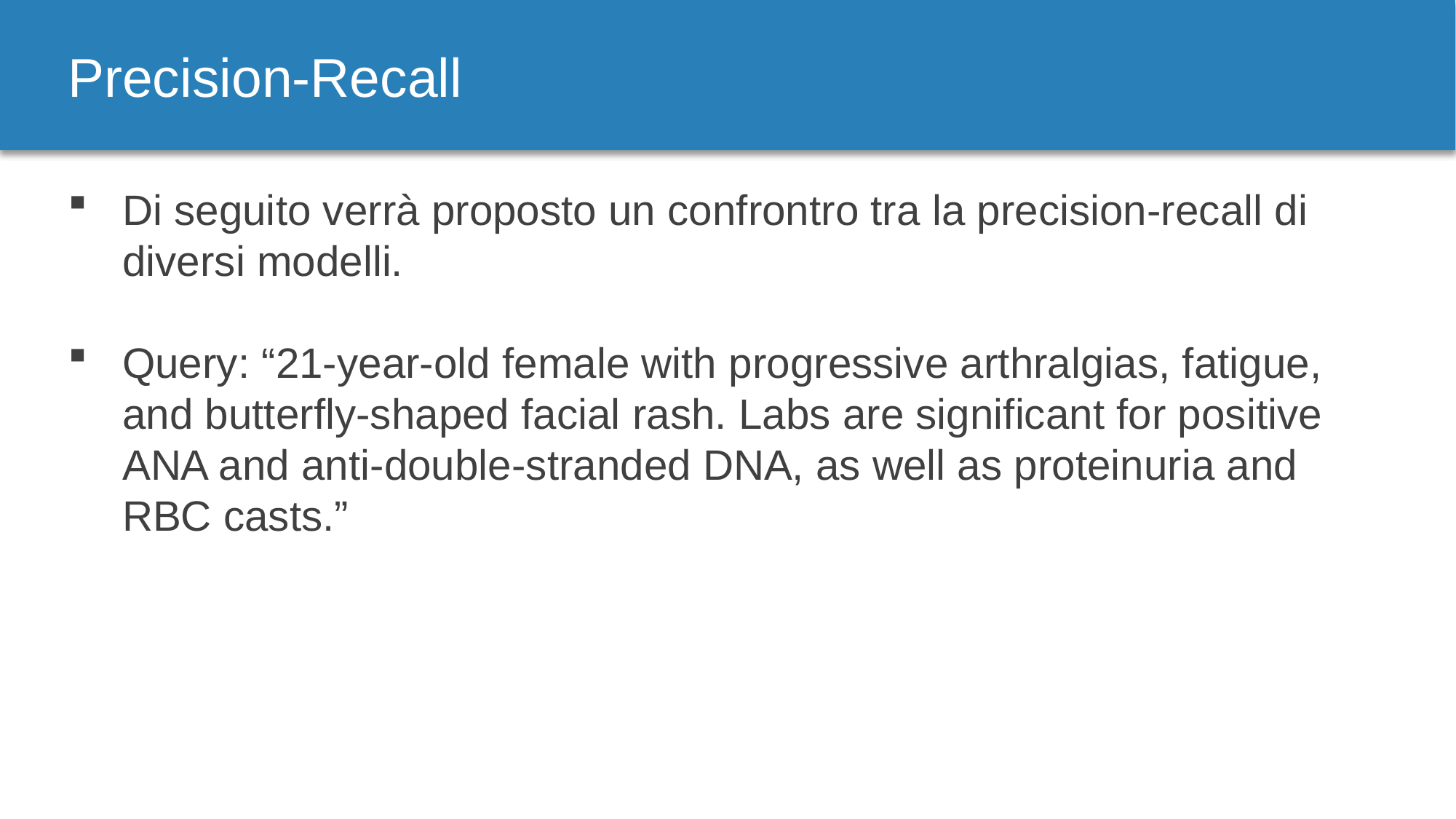

Precision-Recall
Di seguito verrà proposto un confrontro tra la precision-recall di diversi modelli.

Query: “21-year-old female with progressive arthralgias, fatigue, and butterfly-shaped facial rash. Labs are significant for positive ANA and anti-double-stranded DNA, as well as proteinuria and RBC casts.”